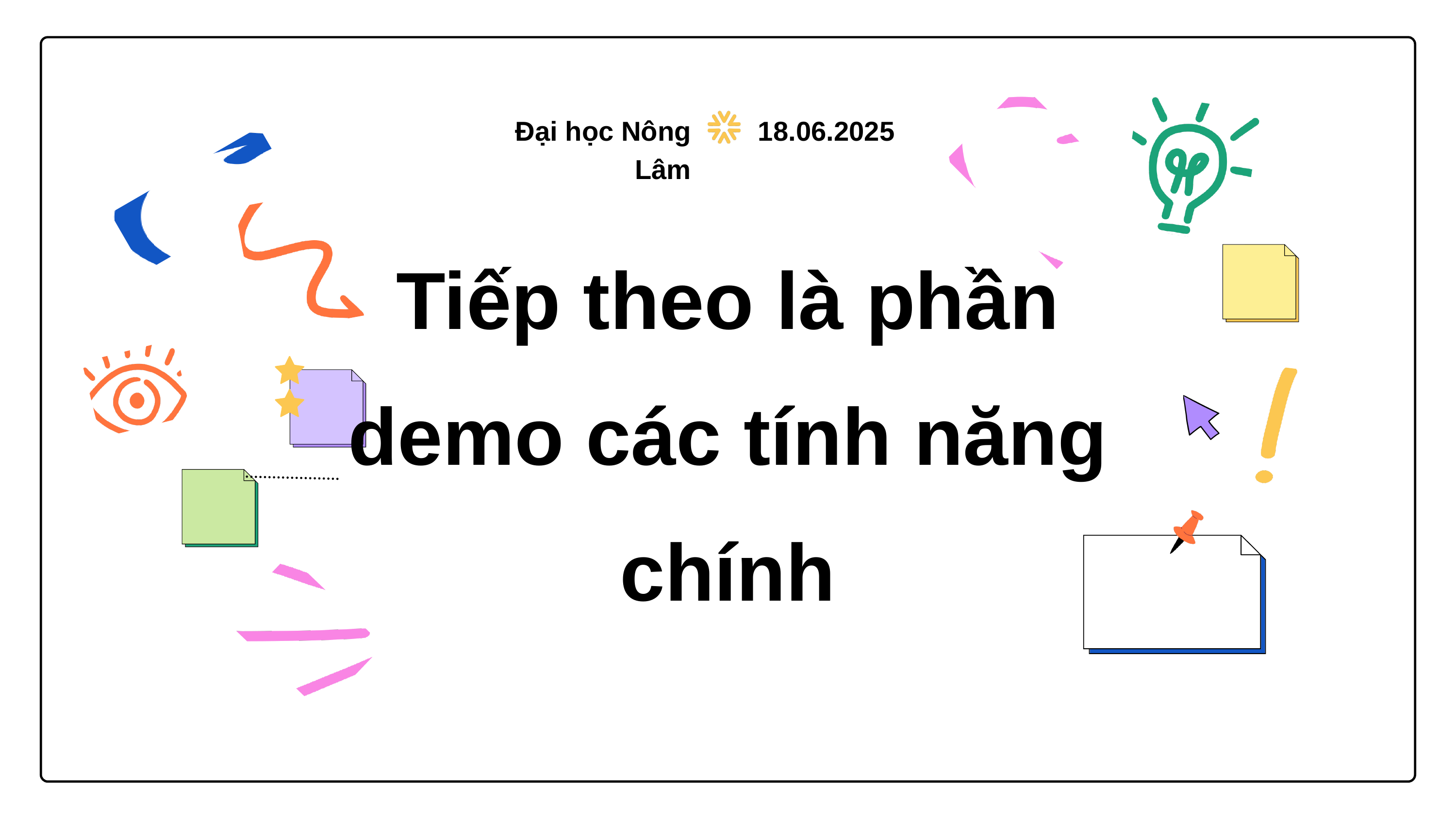

Đại học Nông Lâm
18.06.2025

Tiếp theo là phần demo các tính năng chính